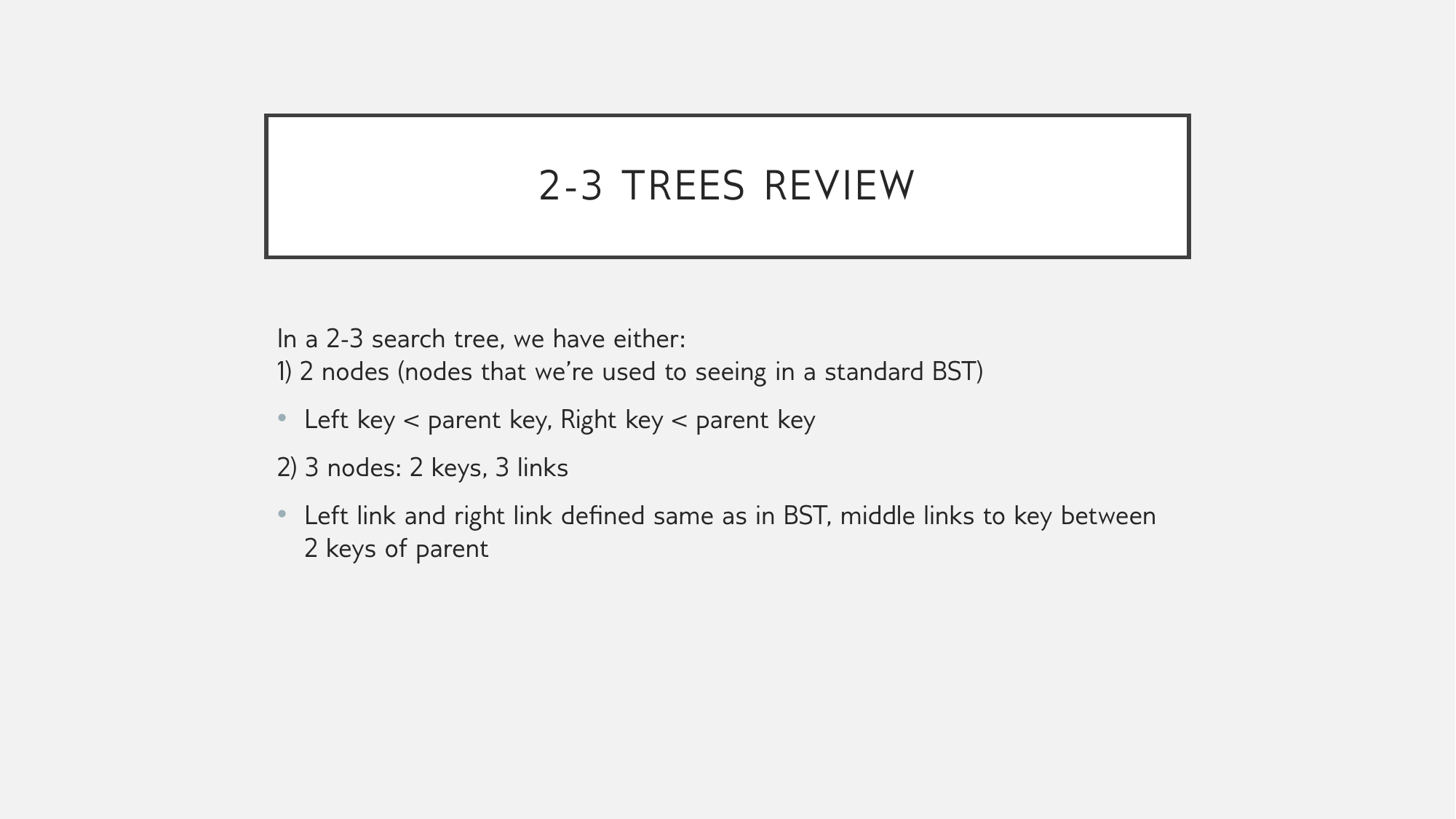

# 2-3 Trees Review
In a 2-3 search tree, we have either:
1) 2 nodes (nodes that we’re used to seeing in a standard BST)
Left key < parent key, Right key < parent key
2) 3 nodes: 2 keys, 3 links
Left link and right link defined same as in BST, middle links to key between 2 keys of parent